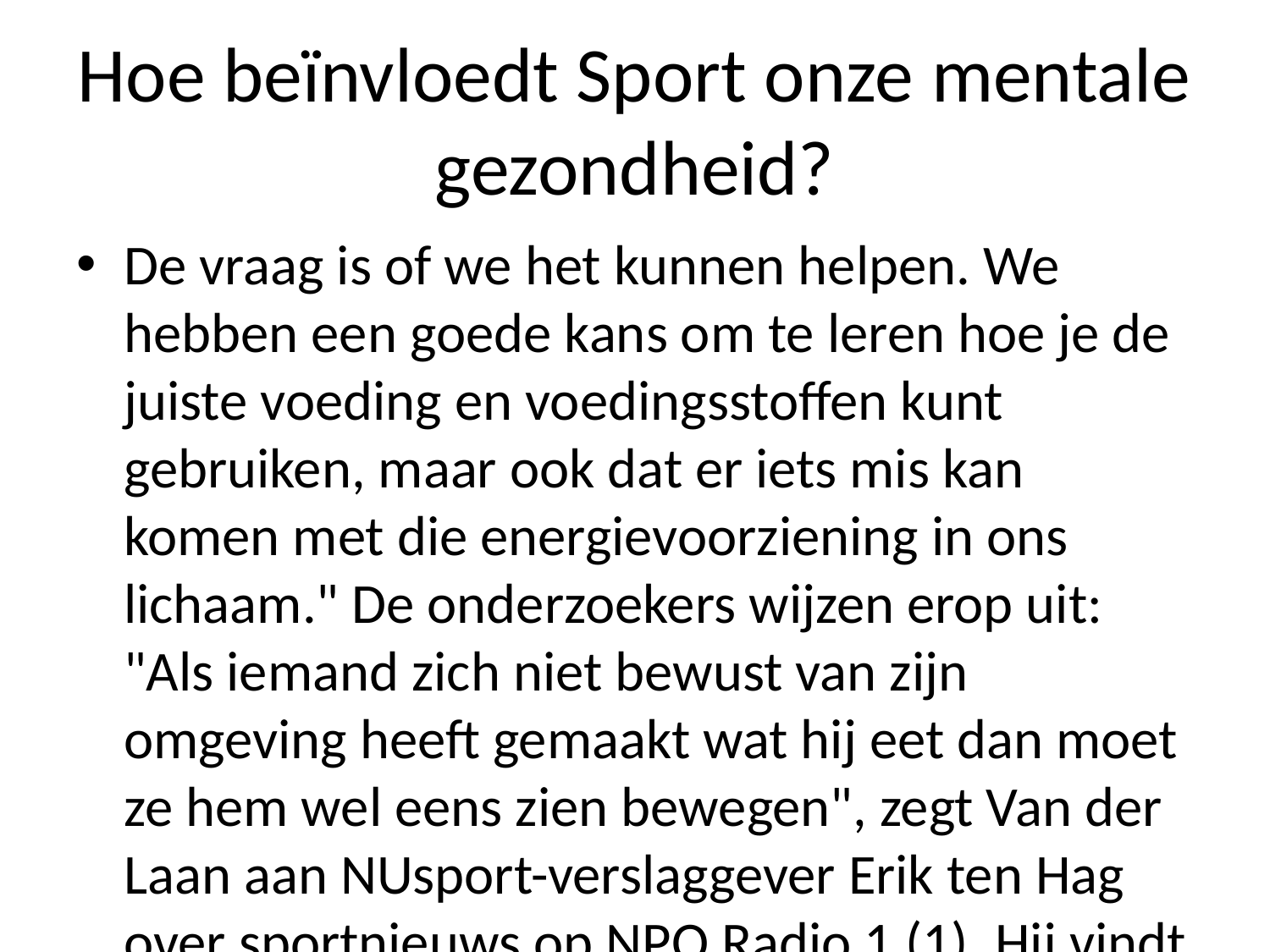

# Hoe beïnvloedt Sport onze mentale gezondheid?
De vraag is of we het kunnen helpen. We hebben een goede kans om te leren hoe je de juiste voeding en voedingsstoffen kunt gebruiken, maar ook dat er iets mis kan komen met die energievoorziening in ons lichaam." De onderzoekers wijzen erop uit: "Als iemand zich niet bewust van zijn omgeving heeft gemaakt wat hij eet dan moet ze hem wel eens zien bewegen", zegt Van der Laan aan NUsport-verslaggever Erik ten Hag over sportnieuws op NPO Radio 1 (1). Hij vindt dit belangrijk voor sporters als zij hun eigen keuzes maken door zelfreflectie naar gezondere sporten - bijvoorbeeld hardlopen én wielrennen -, zoals zwemmen zonder risico's bij anderen meegevendheid tot meer gezond eten leidt.'Het gaat erom waar wij denken', aldus hoogleraar gezondheidsrecht dr Peter Winsemius tegen Nieuwsuur 'We moeten ervoor zorgen mogelijk betere resultaten'. Het onderzoek werd uitgevoerd onder leiding daarvan vanuit Wageningen Universiteit Nijmegen; zo'n groep wetenschappers analyseerden gegevens rond gezonde leefstijl